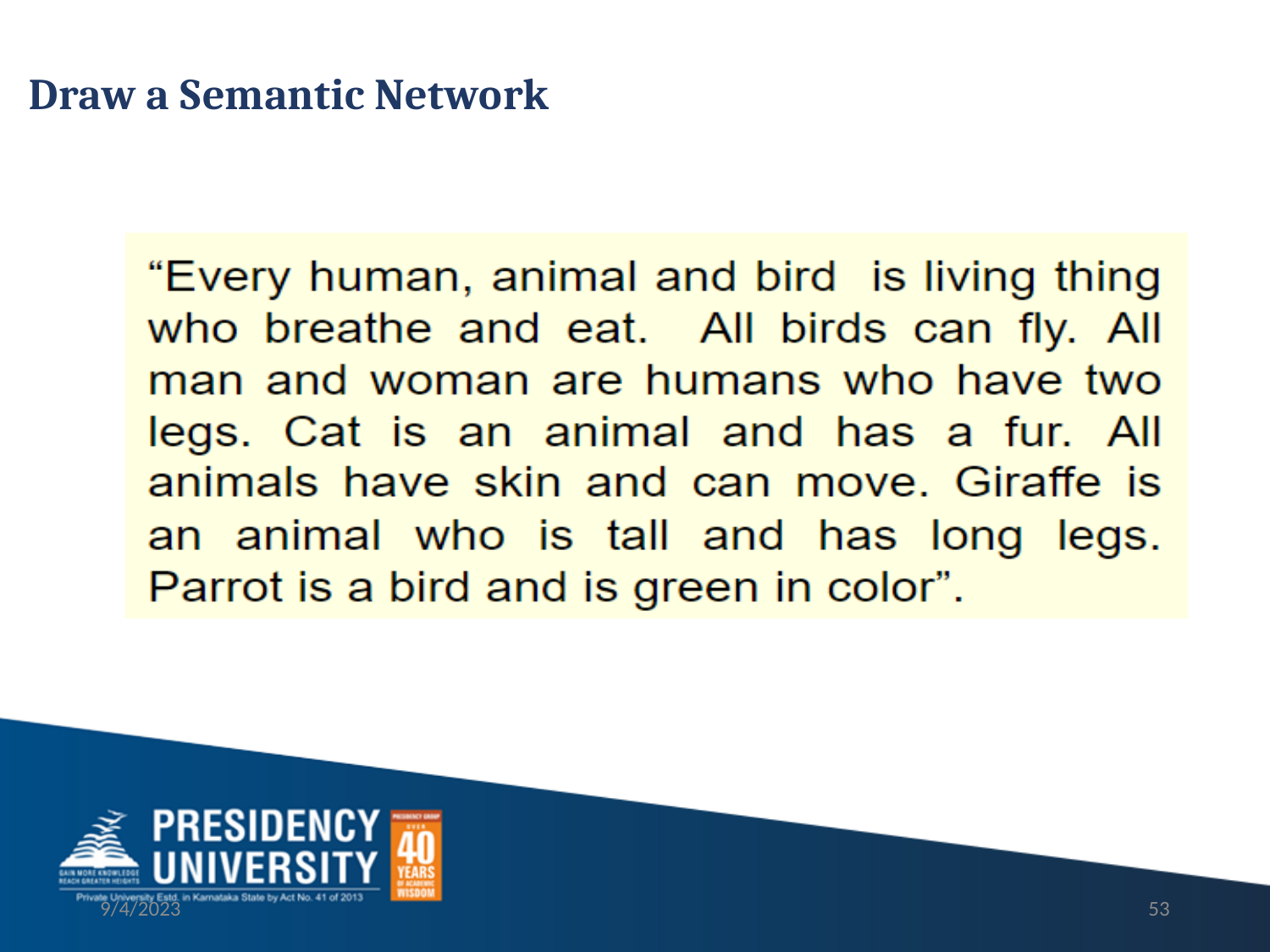

# Draw a Semantic Network

9/4/2023
53